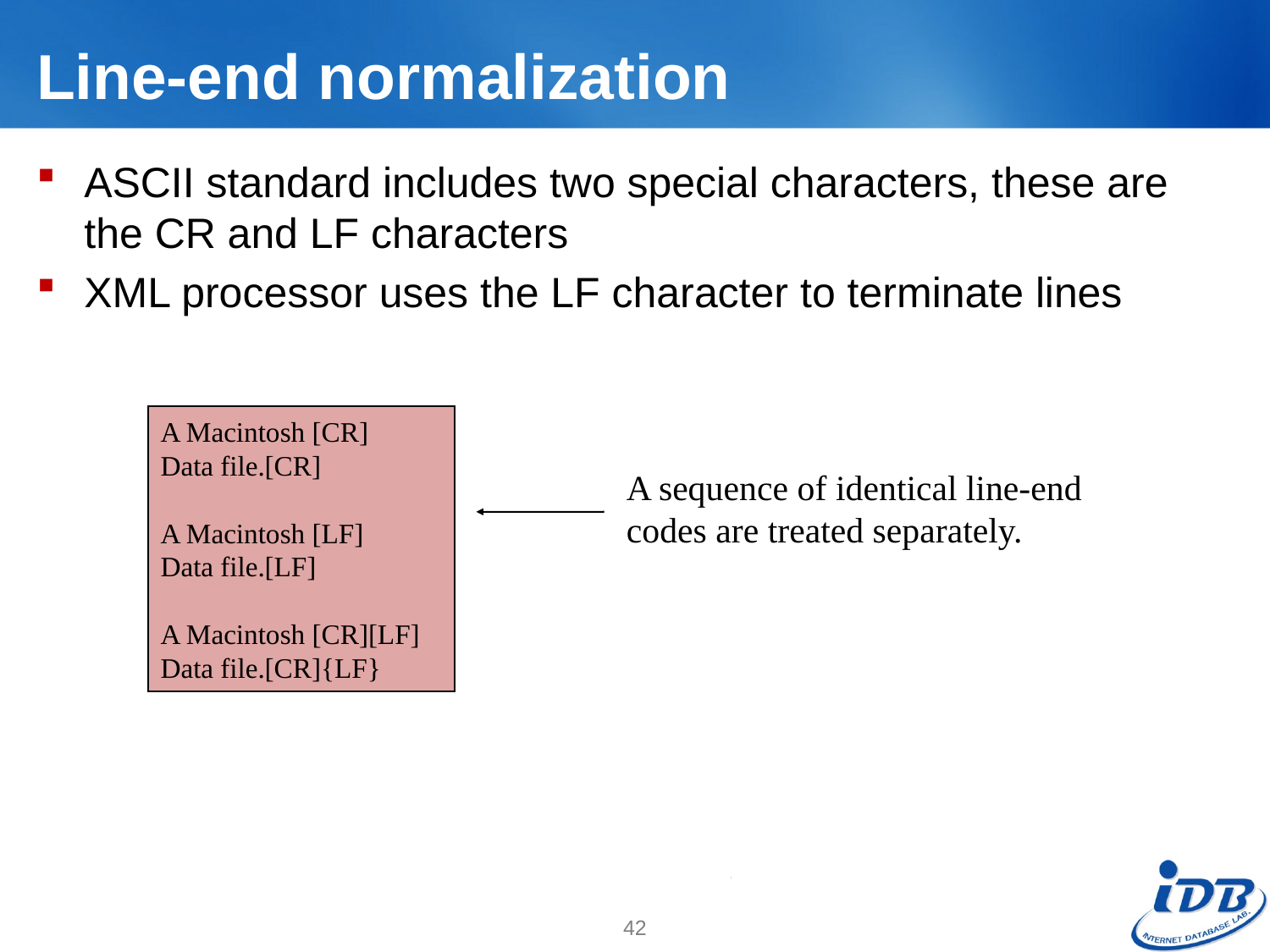

# Line-end normalization
ASCII standard includes two special characters, these are the CR and LF characters
XML processor uses the LF character to terminate lines

A Macintosh [CR]
Data file.[CR]

A Macintosh [LF]
Data file.[LF]

A Macintosh [CR][LF]
Data file.[CR]{LF}

A sequence of identical line-end
codes are treated separately.

42